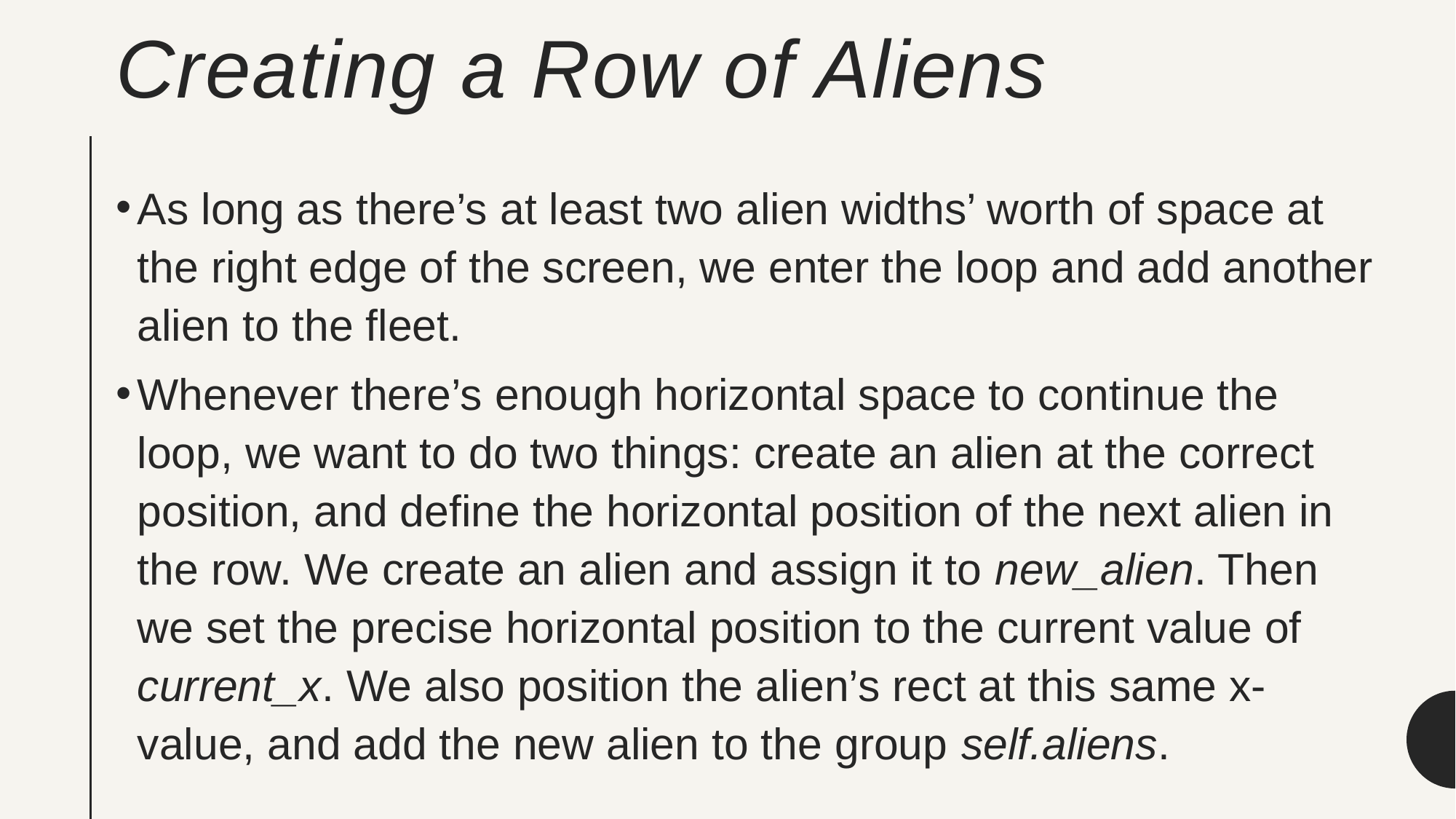

# Creating a Row of Aliens
As long as there’s at least two alien widths’ worth of space at the right edge of the screen, we enter the loop and add another alien to the fleet.
Whenever there’s enough horizontal space to continue the loop, we want to do two things: create an alien at the correct position, and define the horizontal position of the next alien in the row. We create an alien and assign it to new_alien. Then we set the precise horizontal position to the current value of current_x. We also position the alien’s rect at this same x-value, and add the new alien to the group self.aliens.